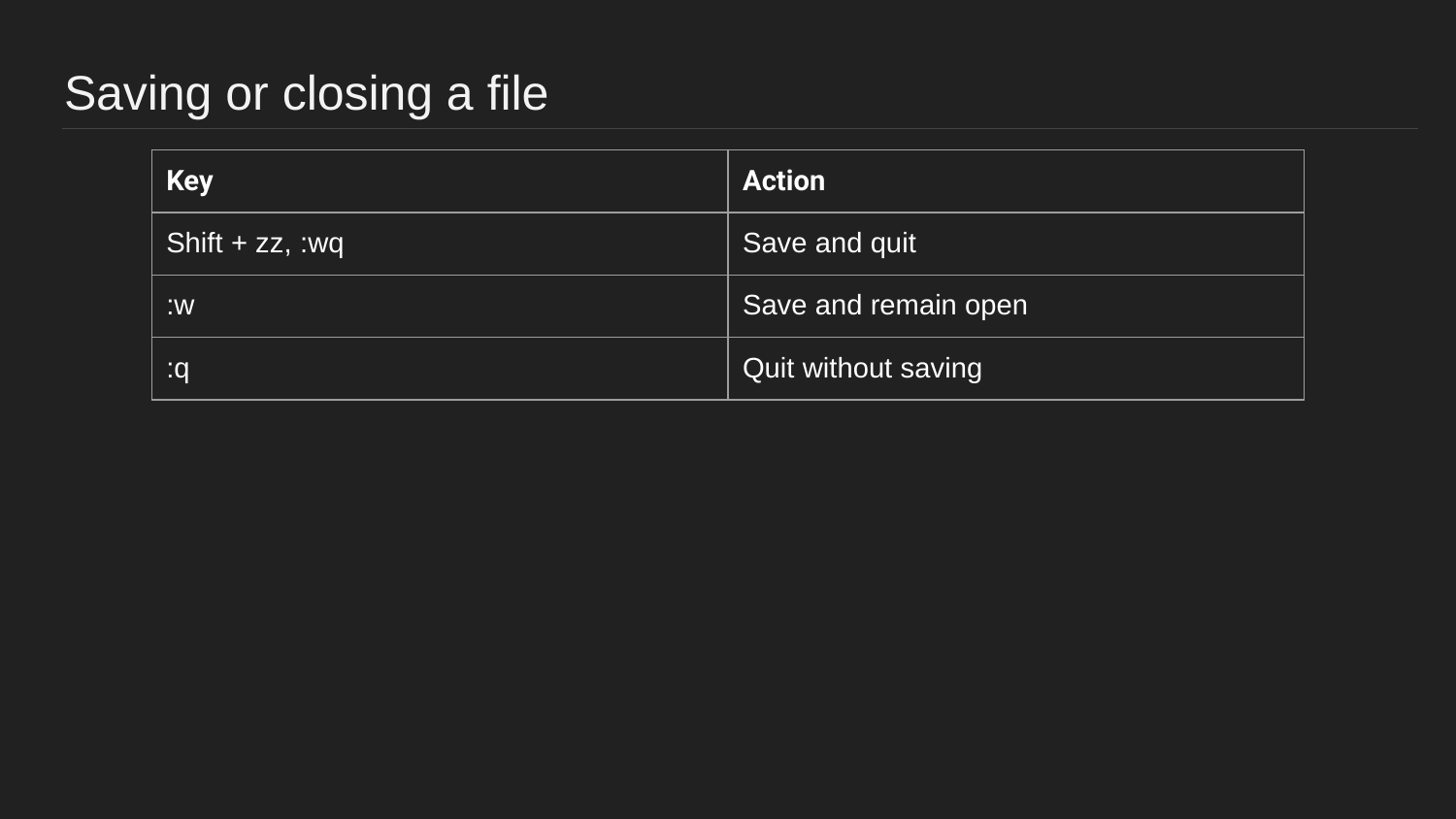

# Saving or closing a file

| Key | Action |
| --- | --- |
| Shift + zz, :wq | Save and quit |
| :w | Save and remain open |
| :q | Quit without saving |